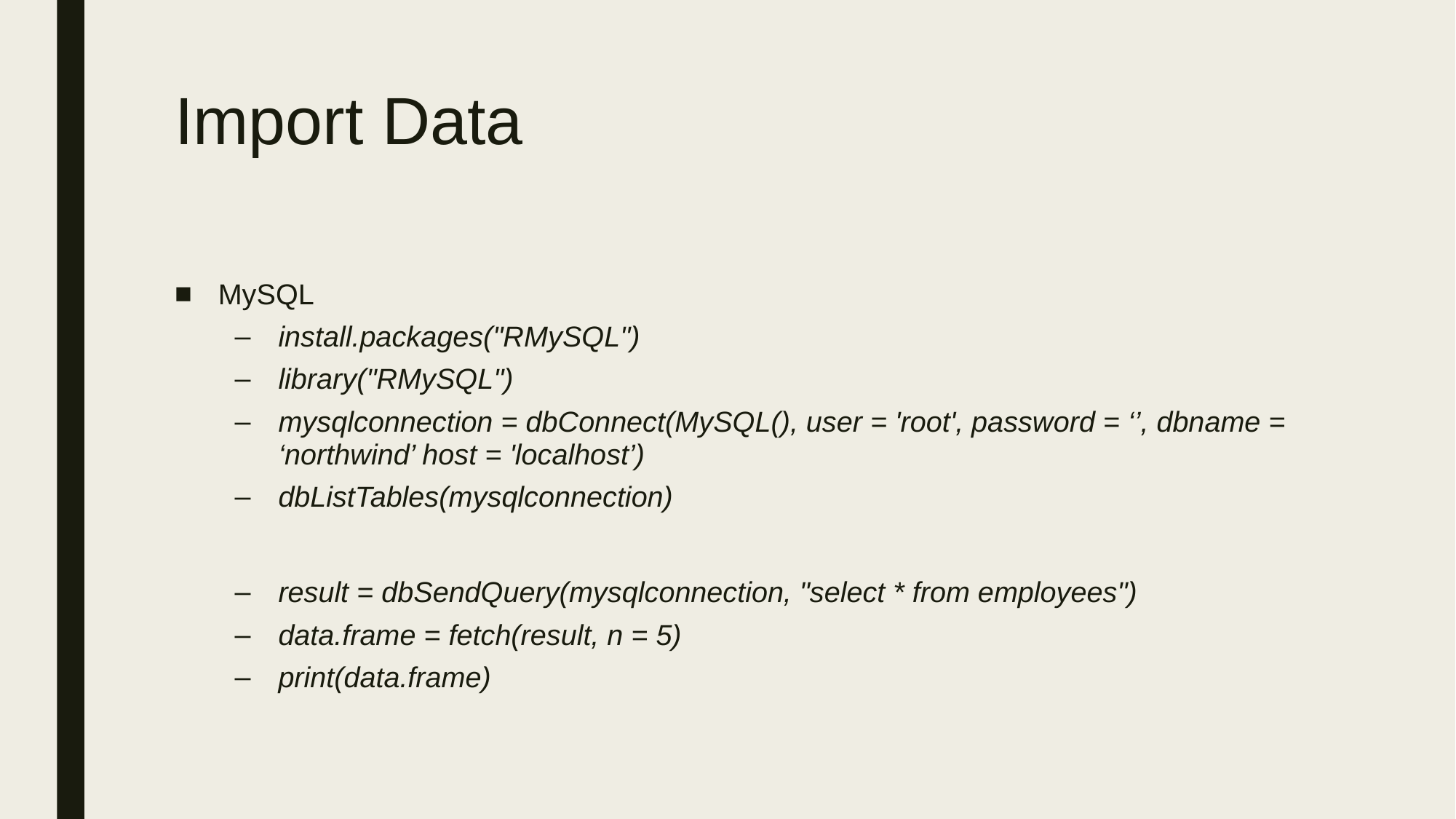

# Import Data
MySQL
install.packages("RMySQL")
library("RMySQL")
mysqlconnection = dbConnect(MySQL(), user = 'root', password = ‘’, dbname = ‘northwind’ host = 'localhost’)
dbListTables(mysqlconnection)

result = dbSendQuery(mysqlconnection, "select * from employees")
data.frame = fetch(result, n = 5)
print(data.frame)